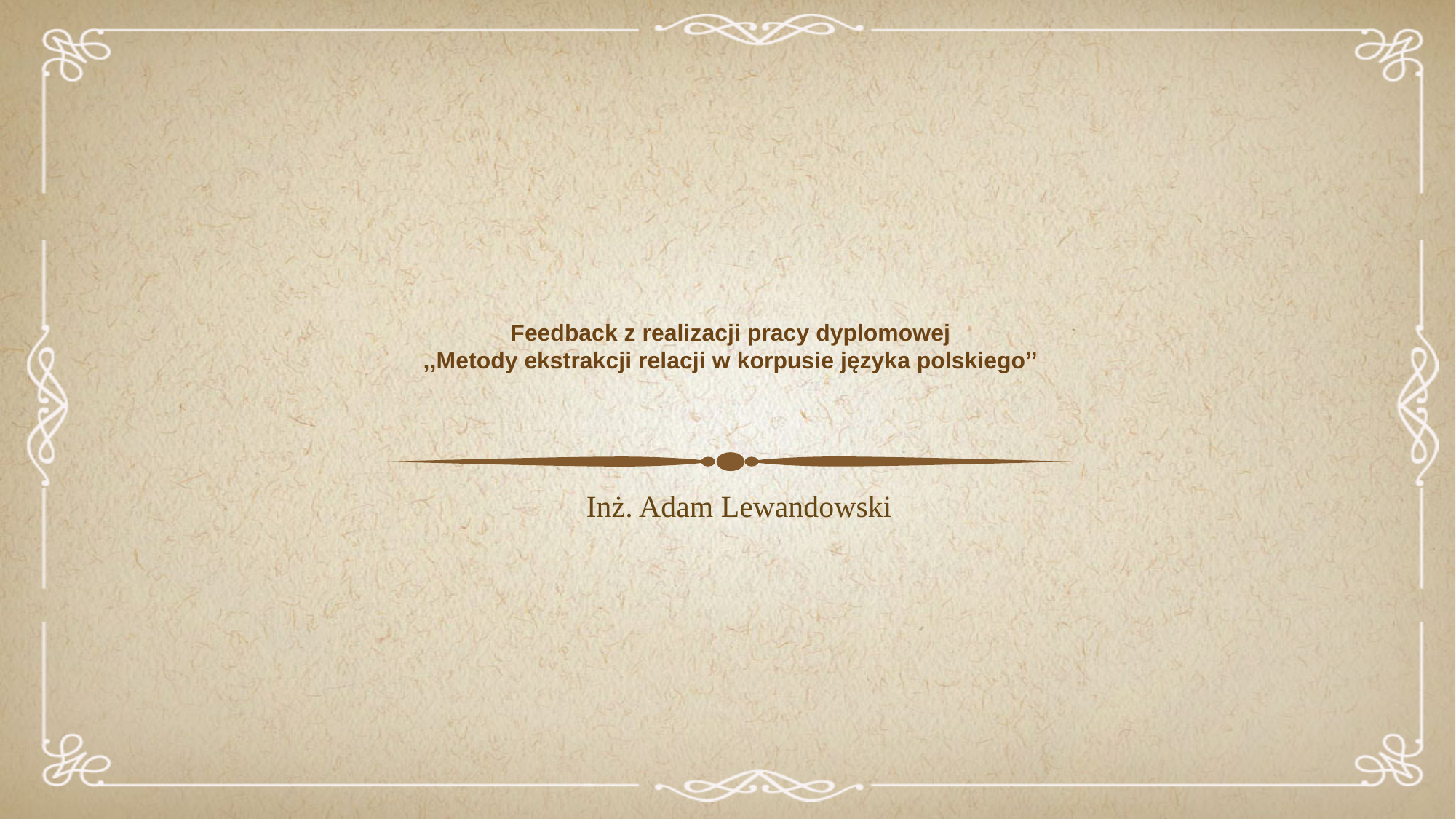

# Feedback z realizacji pracy dyplomowej ,,Metody ekstrakcji relacji w korpusie języka polskiego’’
Inż. Adam Lewandowski